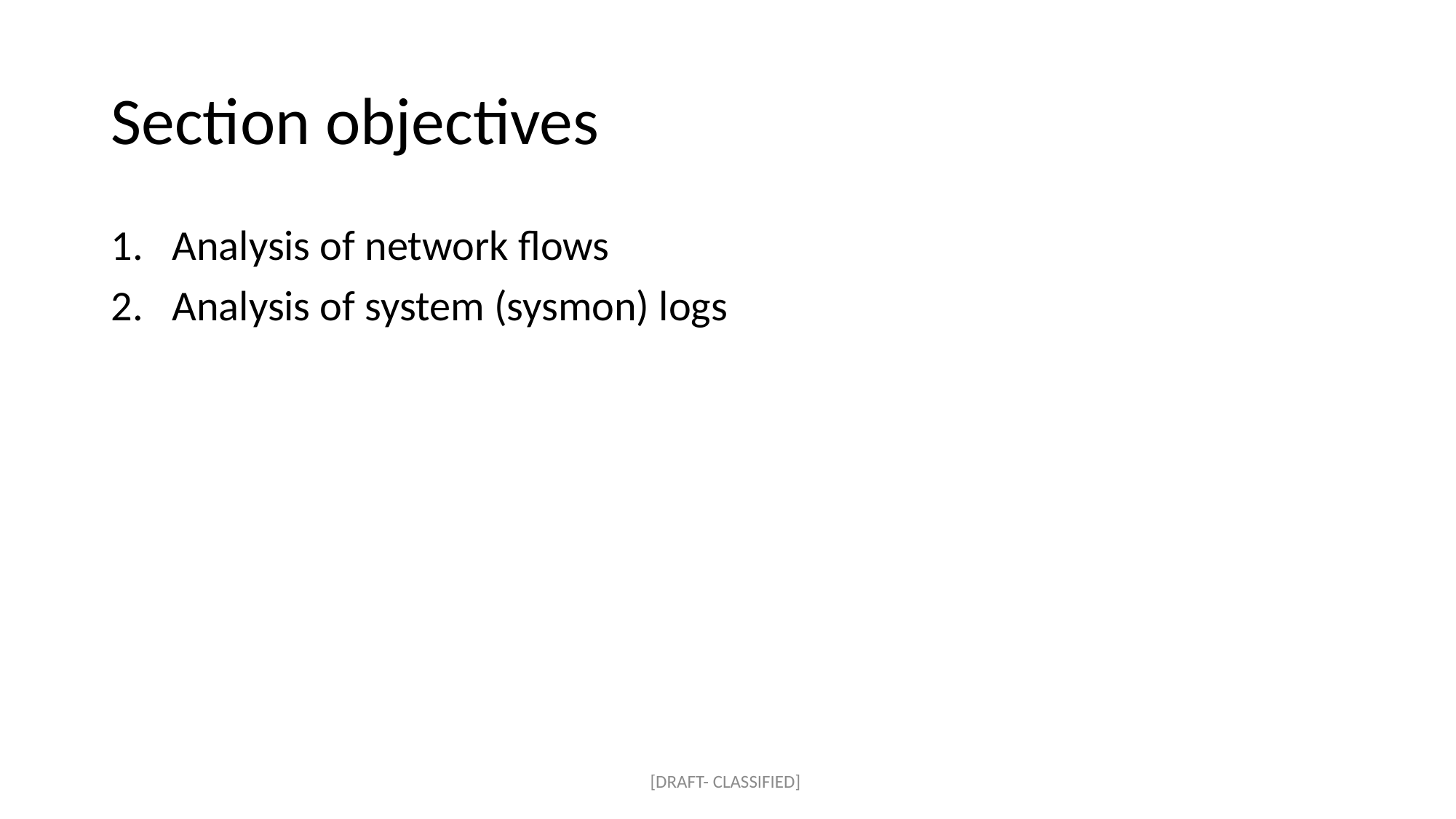

# Section objectives
Analysis of network flows
Analysis of system (sysmon) logs
[DRAFT- CLASSIFIED]